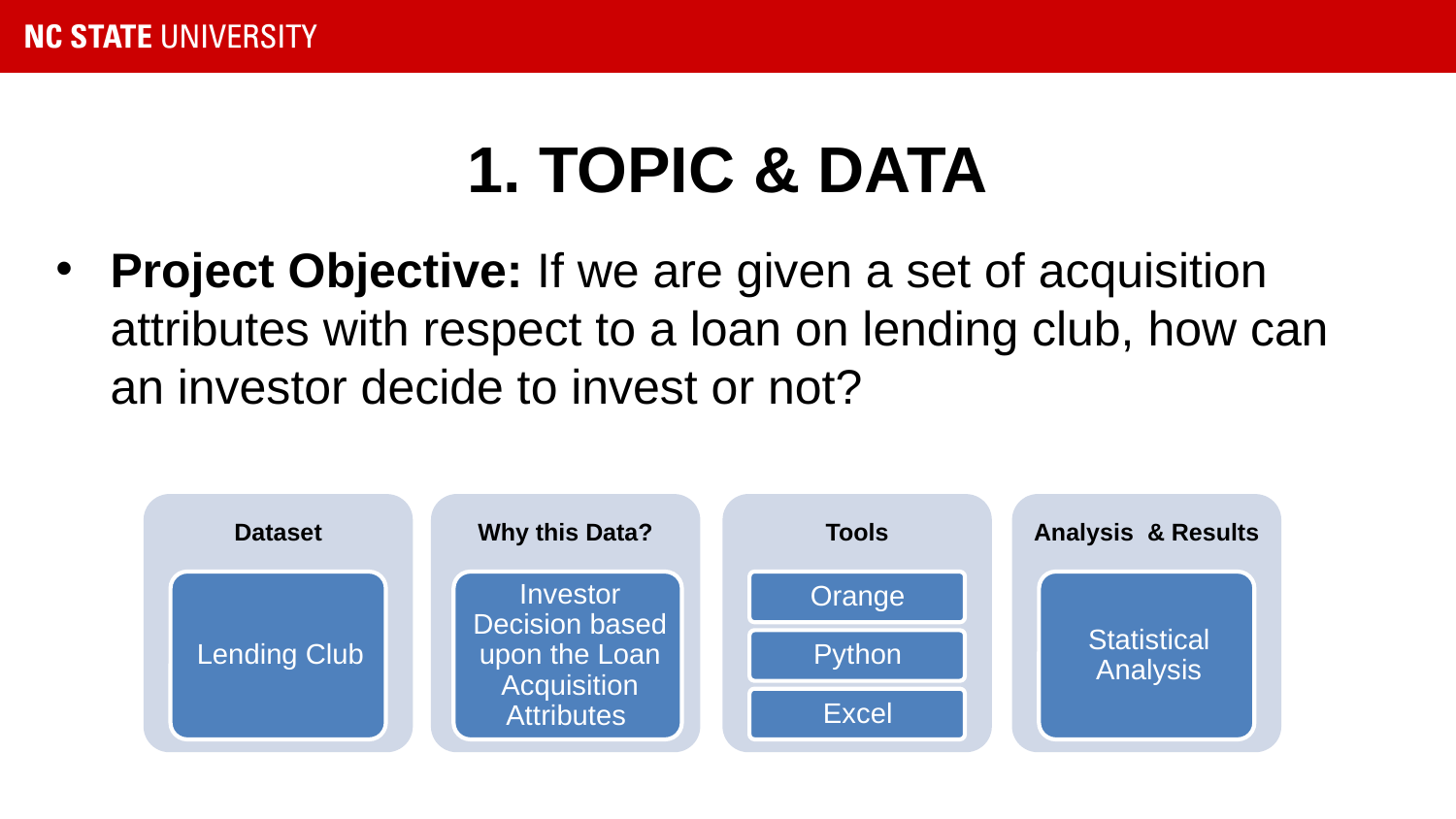

# 1. TOPIC & DATA
Project Objective: If we are given a set of acquisition attributes with respect to a loan on lending club, how can an investor decide to invest or not?

Dataset
Lending Club
Why this Data?
Investor Decision based upon the Loan Acquisition Attributes
Tools
Orange
Python
Excel
Analysis  & Results
Statistical Analysis